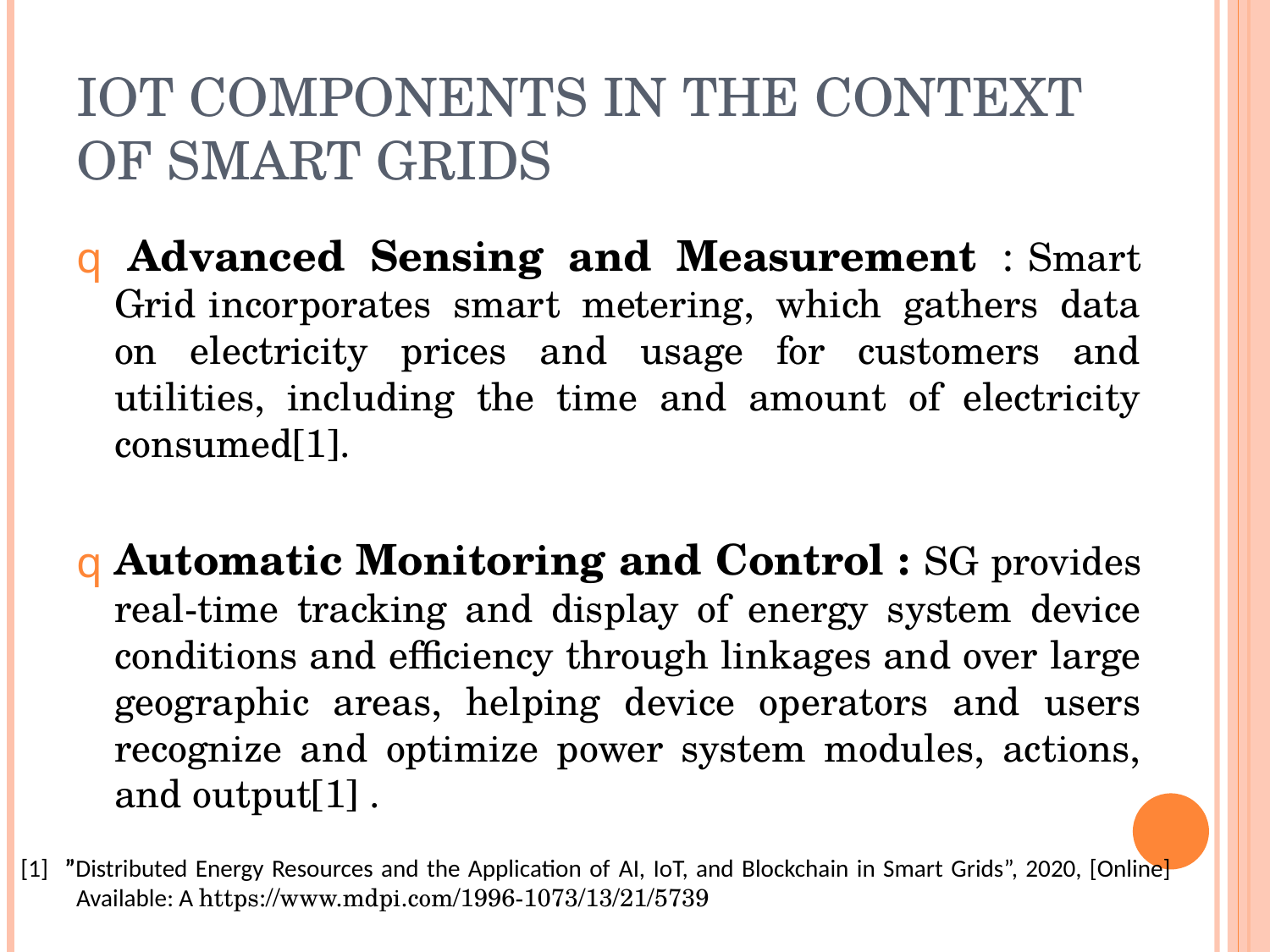

# IoT Components in the Context of Smart Grids
 Advanced Sensing and Measurement : Smart Grid incorporates smart metering, which gathers data on electricity prices and usage for customers and utilities, including the time and amount of electricity consumed[1].

Automatic Monitoring and Control : SG provides real-time tracking and display of energy system device conditions and efficiency through linkages and over large geographic areas, helping device operators and users recognize and optimize power system modules, actions, and output[1] .

 [1]   ”Distributed Energy Resources and the Application of AI, IoT, and Blockchain in Smart Grids”, 2020, [Online] Available: A https://www.mdpi.com/1996-1073/13/21/5739